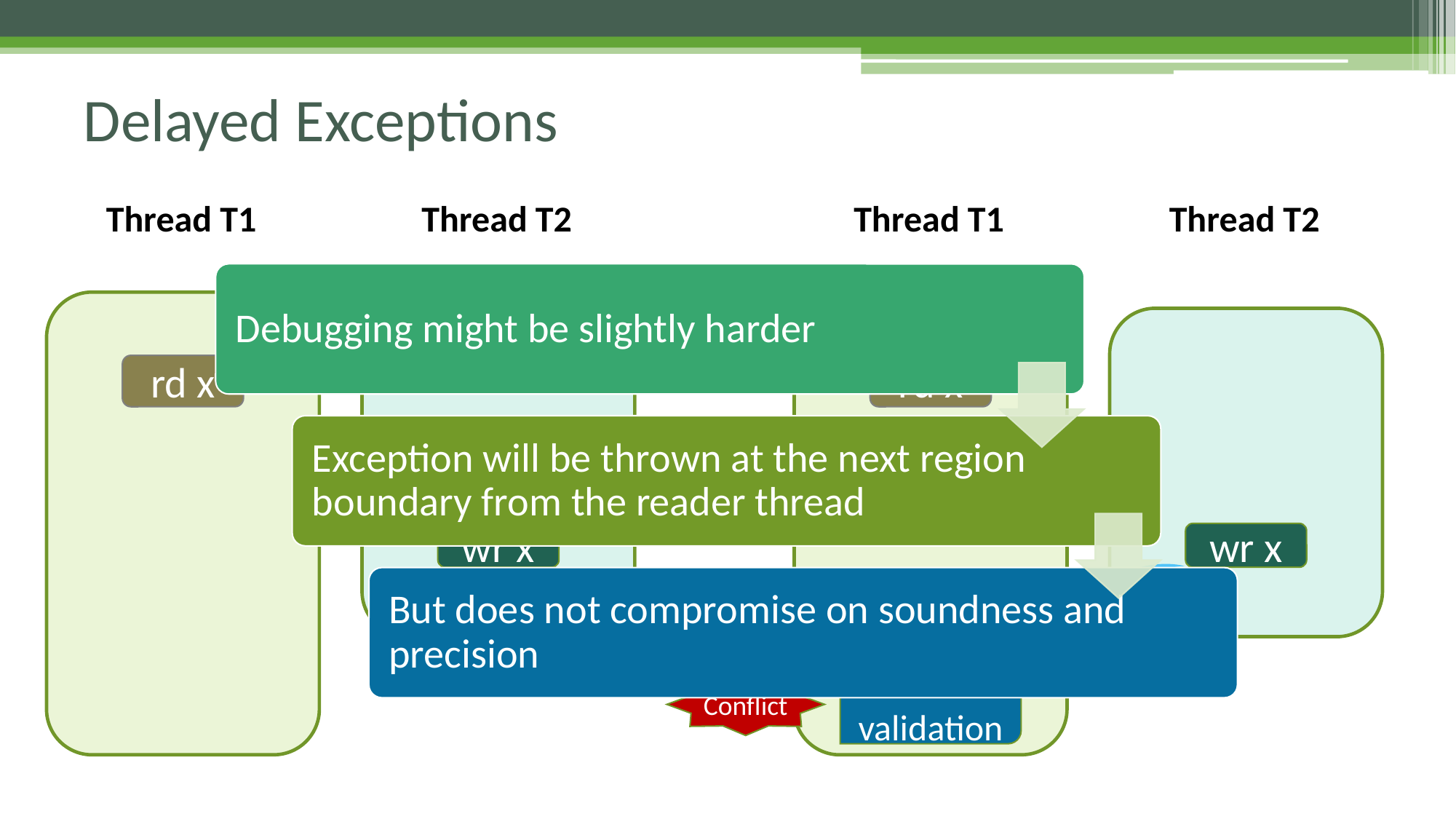

# Delayed Exceptions
     Thread T1

rd x
     Thread T2

Conflict
wr x
     Thread T1

rd x
     Thread T2

wr x
Debugging might be slightly harder
Exception will be thrown at the next region boundary from the reader thread
But does not compromise on soundness and precision

delayed exception
read
validation
Conflict